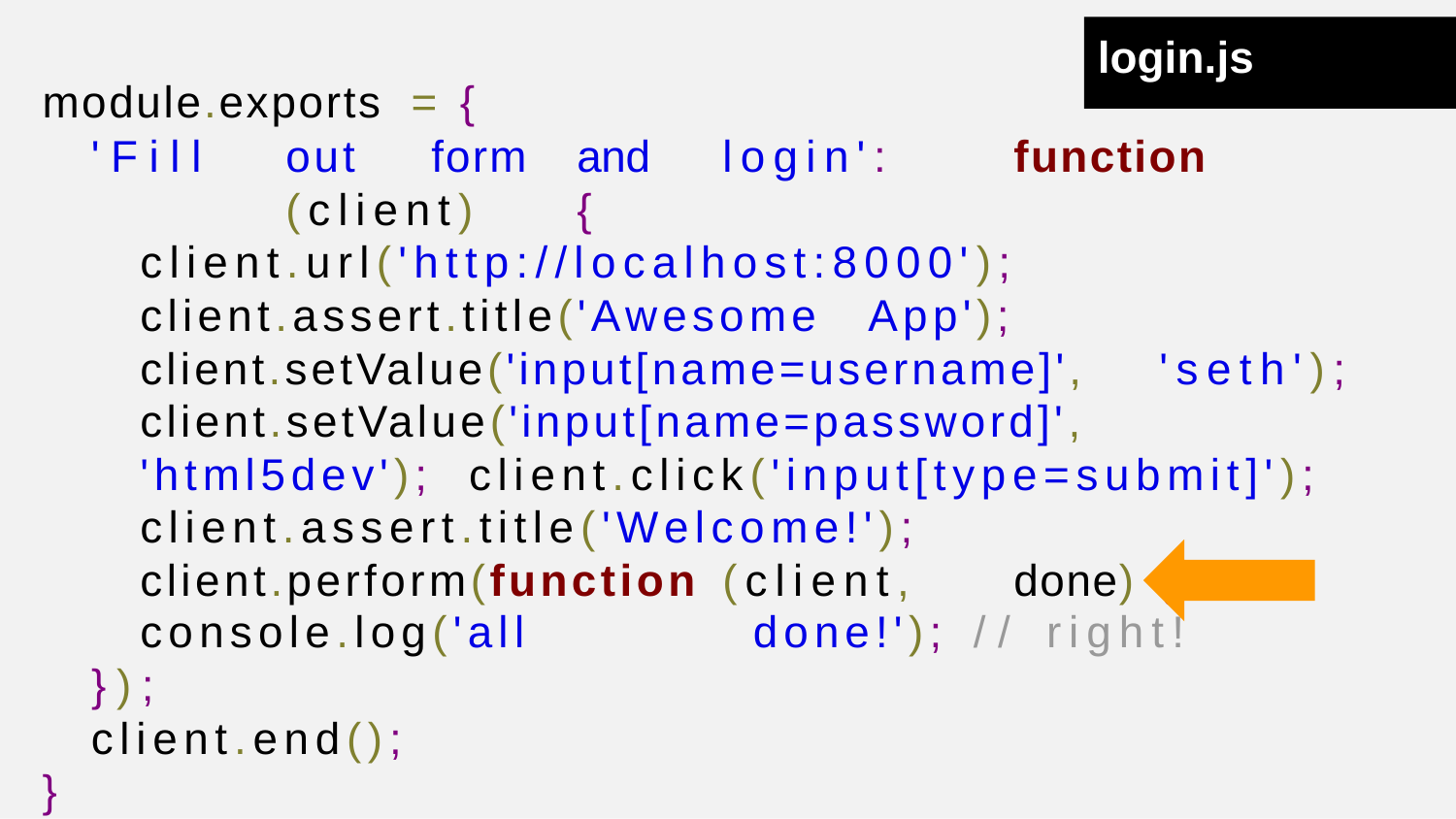

login.js
module.exports	=	{
'Fill	out	form	and	login':	function		(client)	{  client.url('http://localhost:8000');  client.assert.title('Awesome	App');  client.setValue('input[name=username]',	'seth');  client.setValue('input[name=password]',	'html5dev');  client.click('input[type=submit]');  client.assert.title('Welcome!');  client.perform(function	(client,	done)	{
console.log('all	done!');	//	right!
});
client.end();
}
};